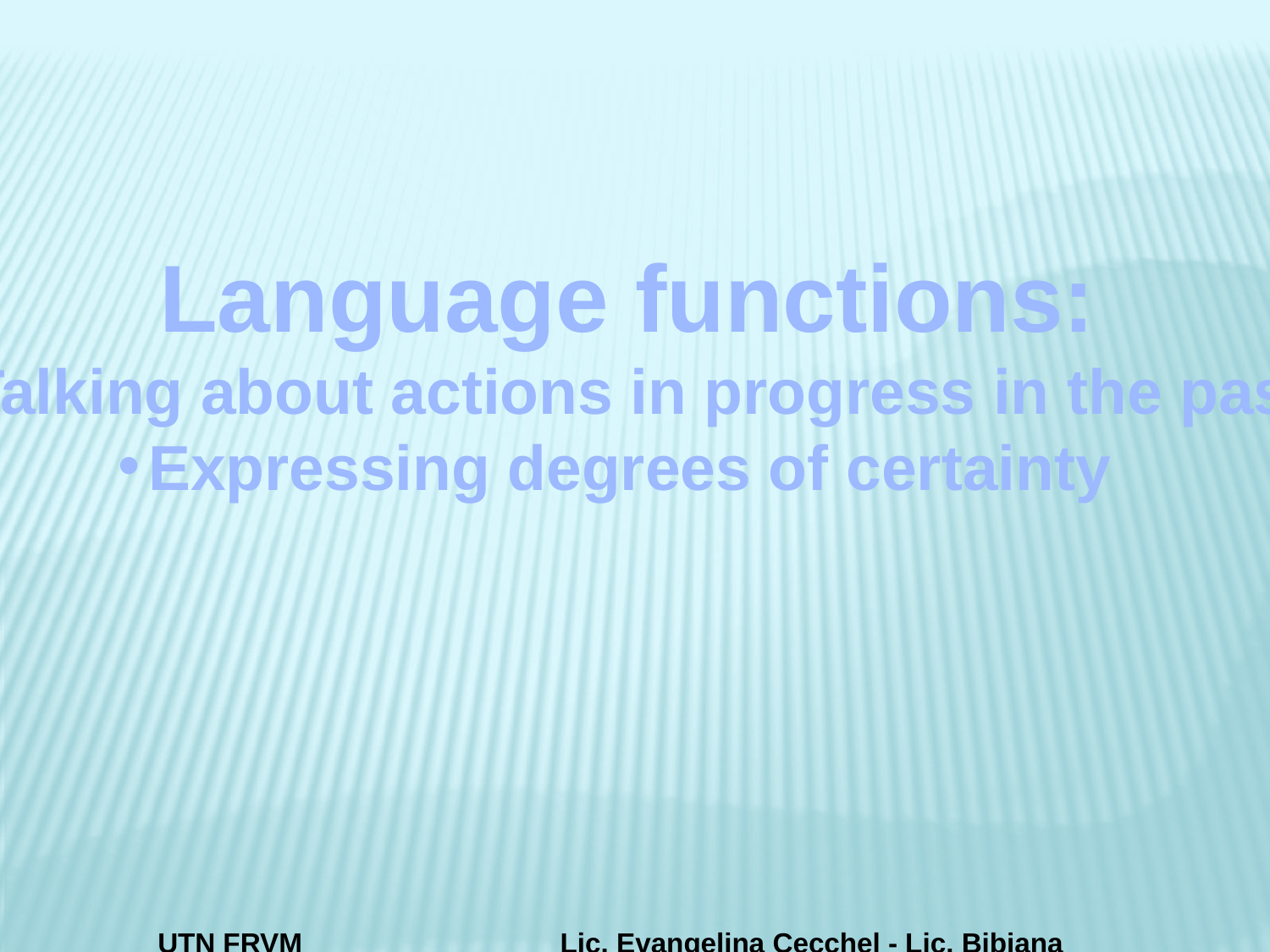

Language functions:
Talking about actions in progress in the past
Expressing degrees of certainty

UTN FRVM                                 Lic. Evangelina Cecchel - Lic. Bibiana Fernandez